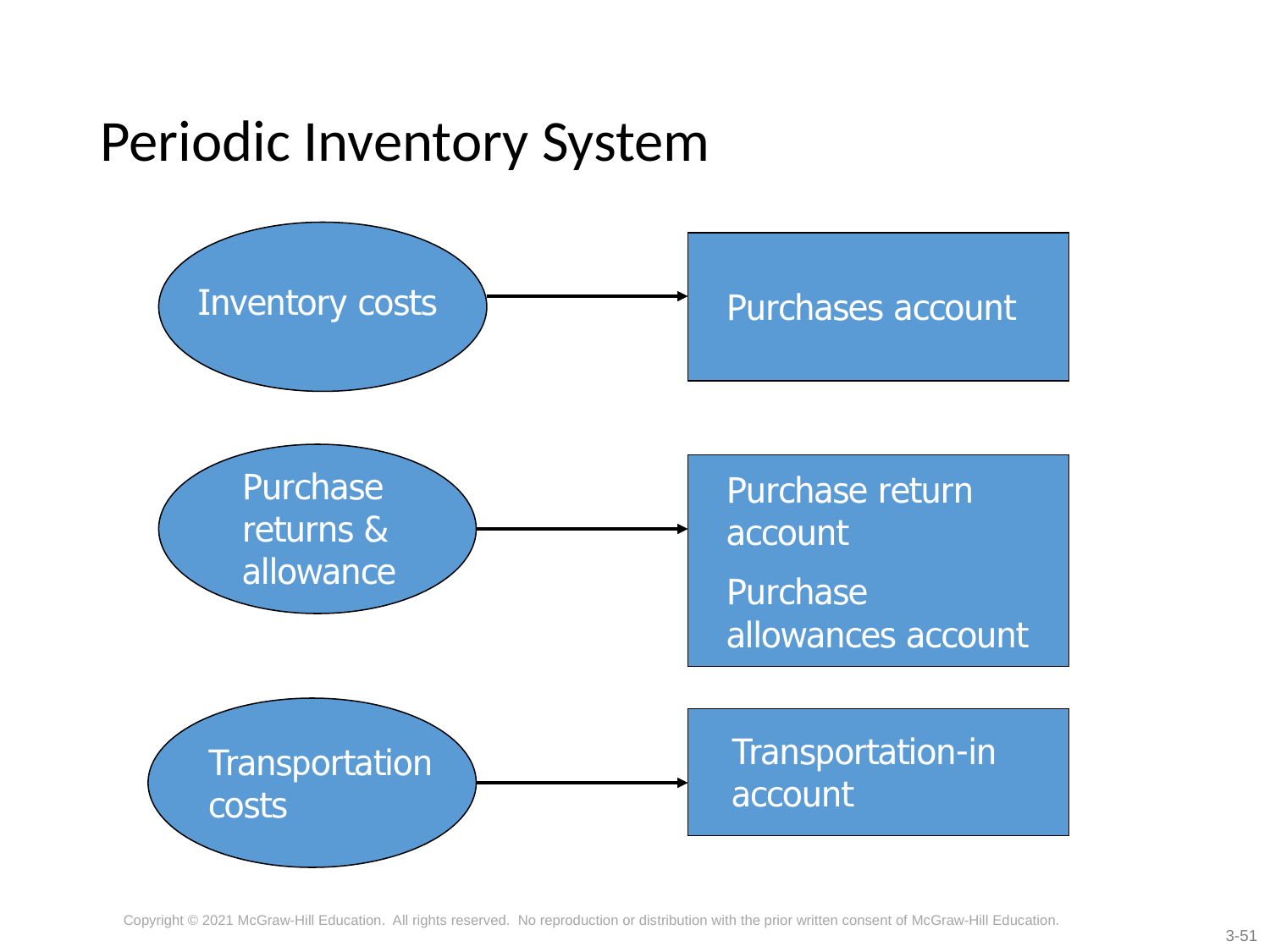

# Periodic Inventory System

Inventory costs
Purchases account

Purchase returns & allowance
Purchase return account
Purchase allowances account

Transportation-in account
Transportation costs